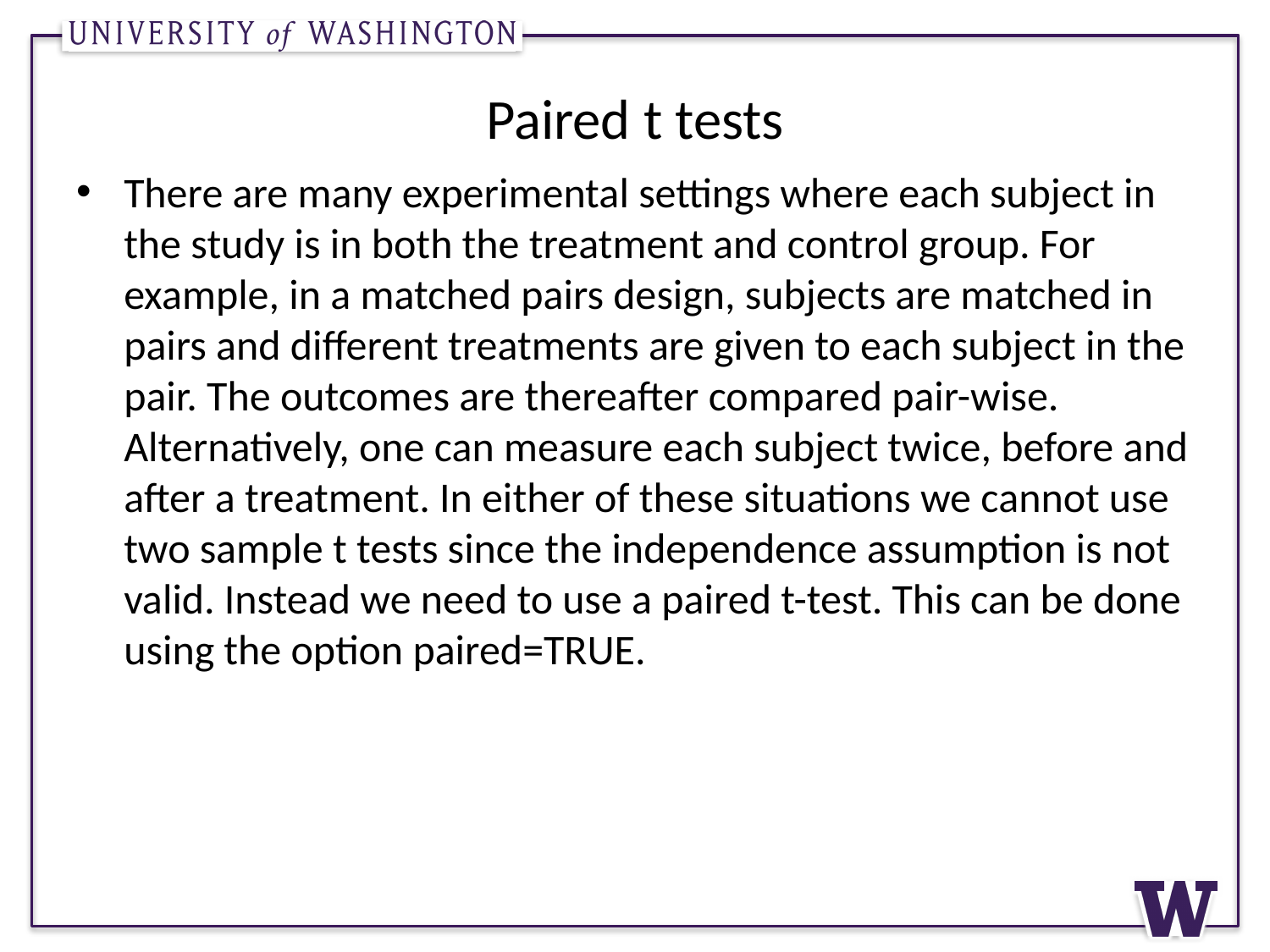

# Paired t tests
There are many experimental settings where each subject in the study is in both the treatment and control group. For example, in a matched pairs design, subjects are matched in pairs and different treatments are given to each subject in the pair. The outcomes are thereafter compared pair-wise. Alternatively, one can measure each subject twice, before and after a treatment. In either of these situations we cannot use two sample t tests since the independence assumption is not valid. Instead we need to use a paired t-test. This can be done using the option paired=TRUE.